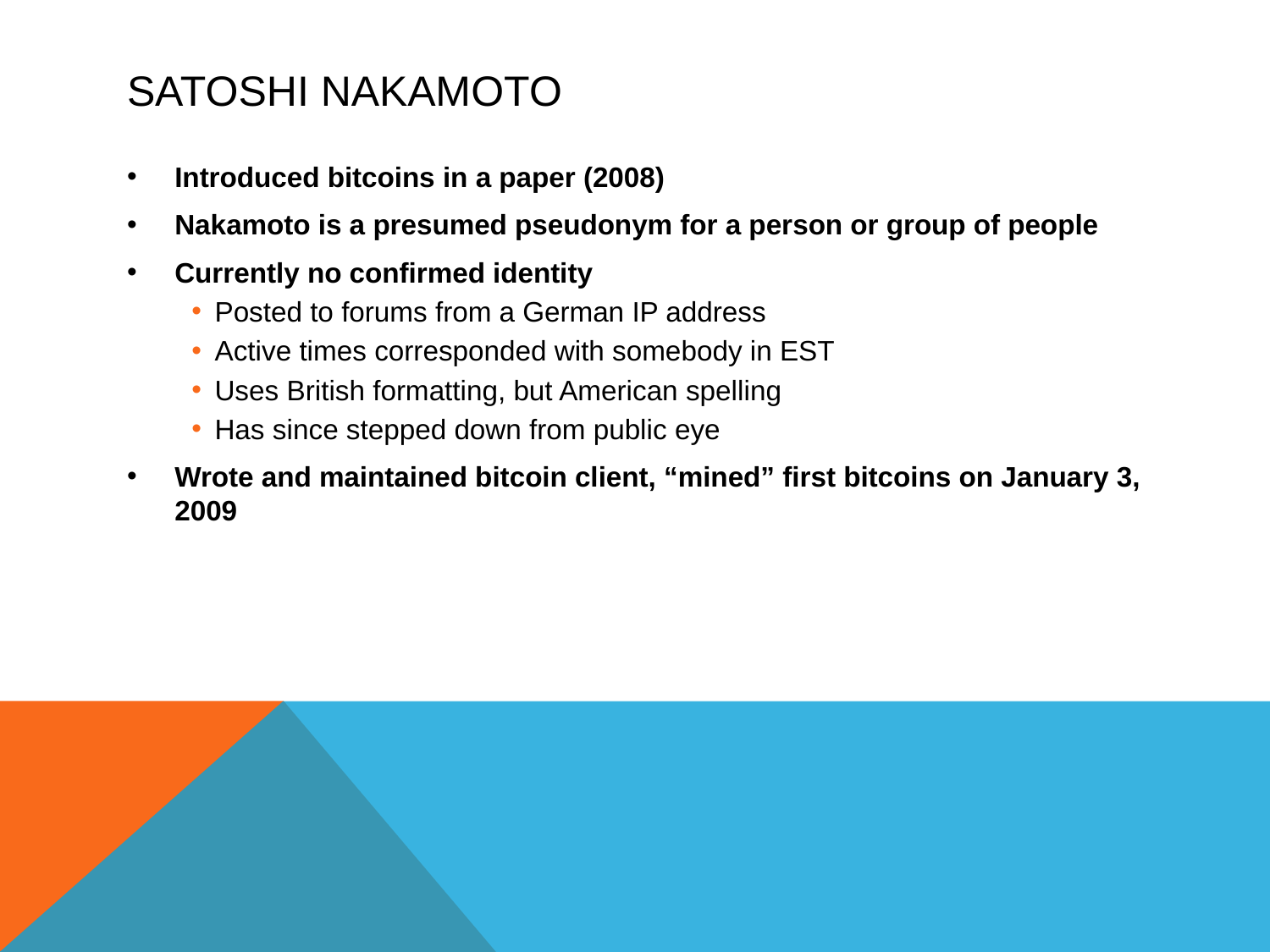

# Satoshi Nakamoto
Introduced bitcoins in a paper (2008)
Nakamoto is a presumed pseudonym for a person or group of people
Currently no confirmed identity
Posted to forums from a German IP address
Active times corresponded with somebody in EST
Uses British formatting, but American spelling
Has since stepped down from public eye
Wrote and maintained bitcoin client, “mined” first bitcoins on January 3, 2009